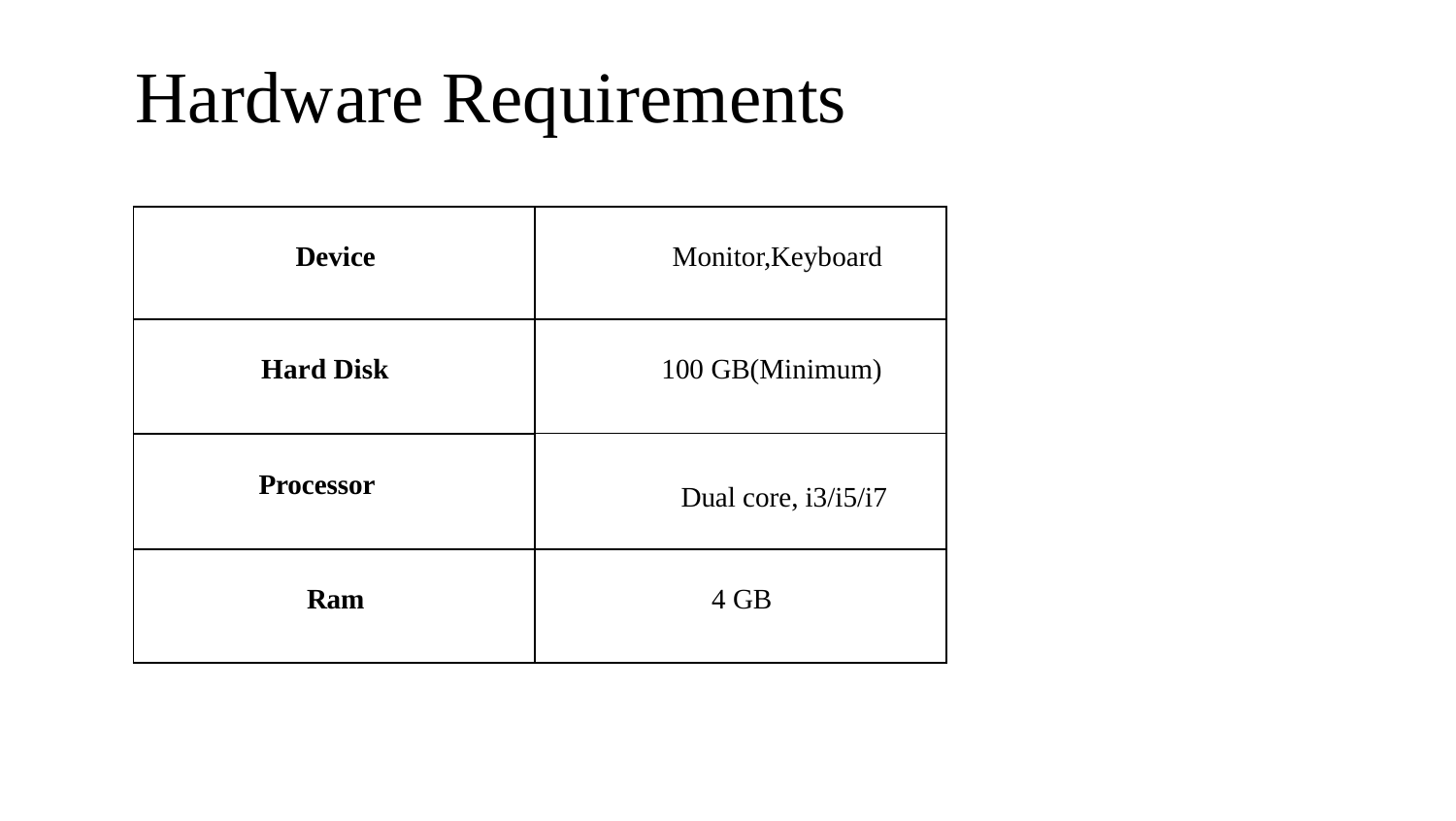

# Hardware Requirements
| Device | Monitor,Keyboard |
| --- | --- |
| Hard Disk | 100 GB(Minimum) |
| Processor | Dual core, i3/i5/i7 |
| Ram | 4 GB |